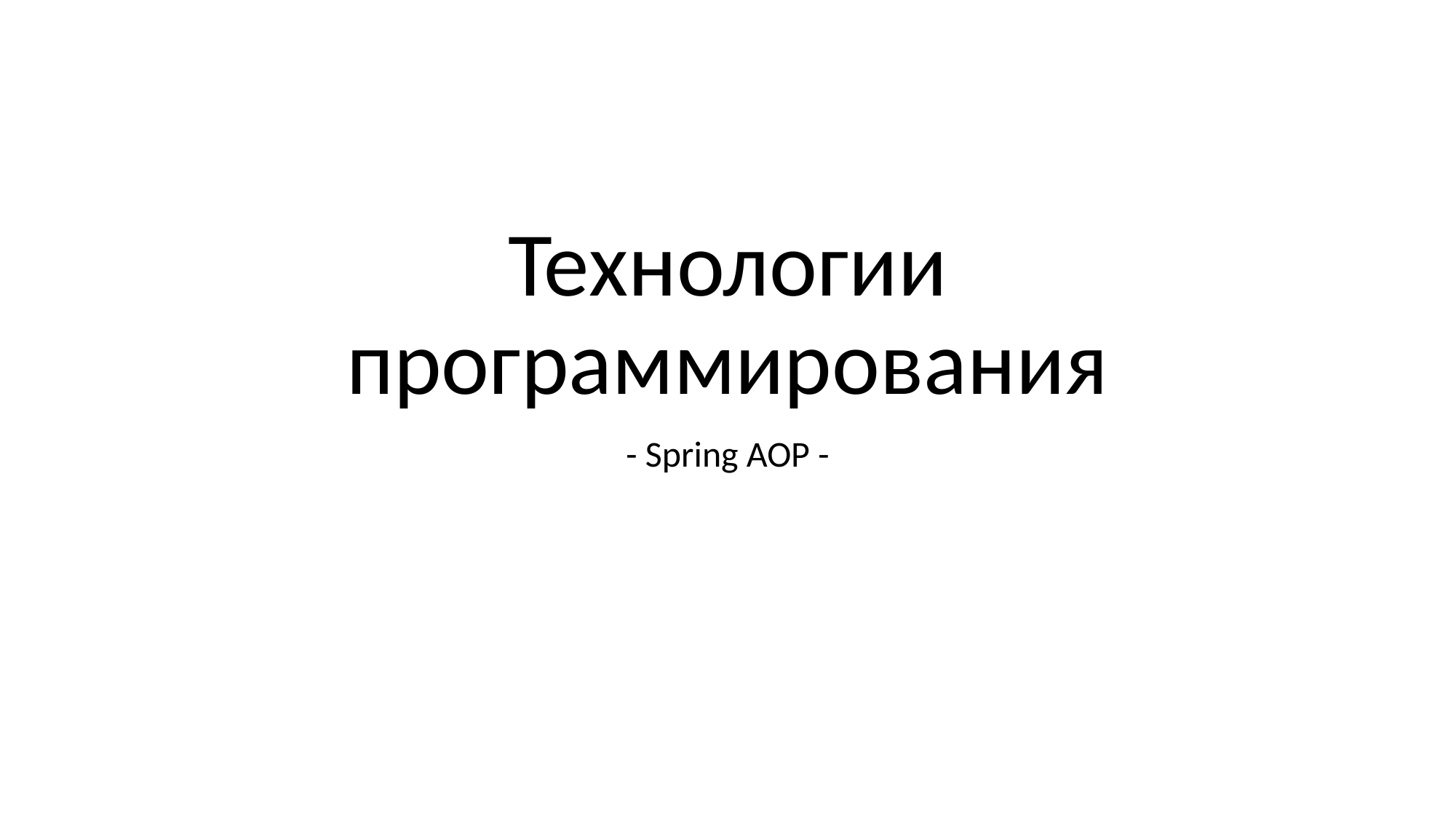

# Технологии программирования
- Spring AOP -